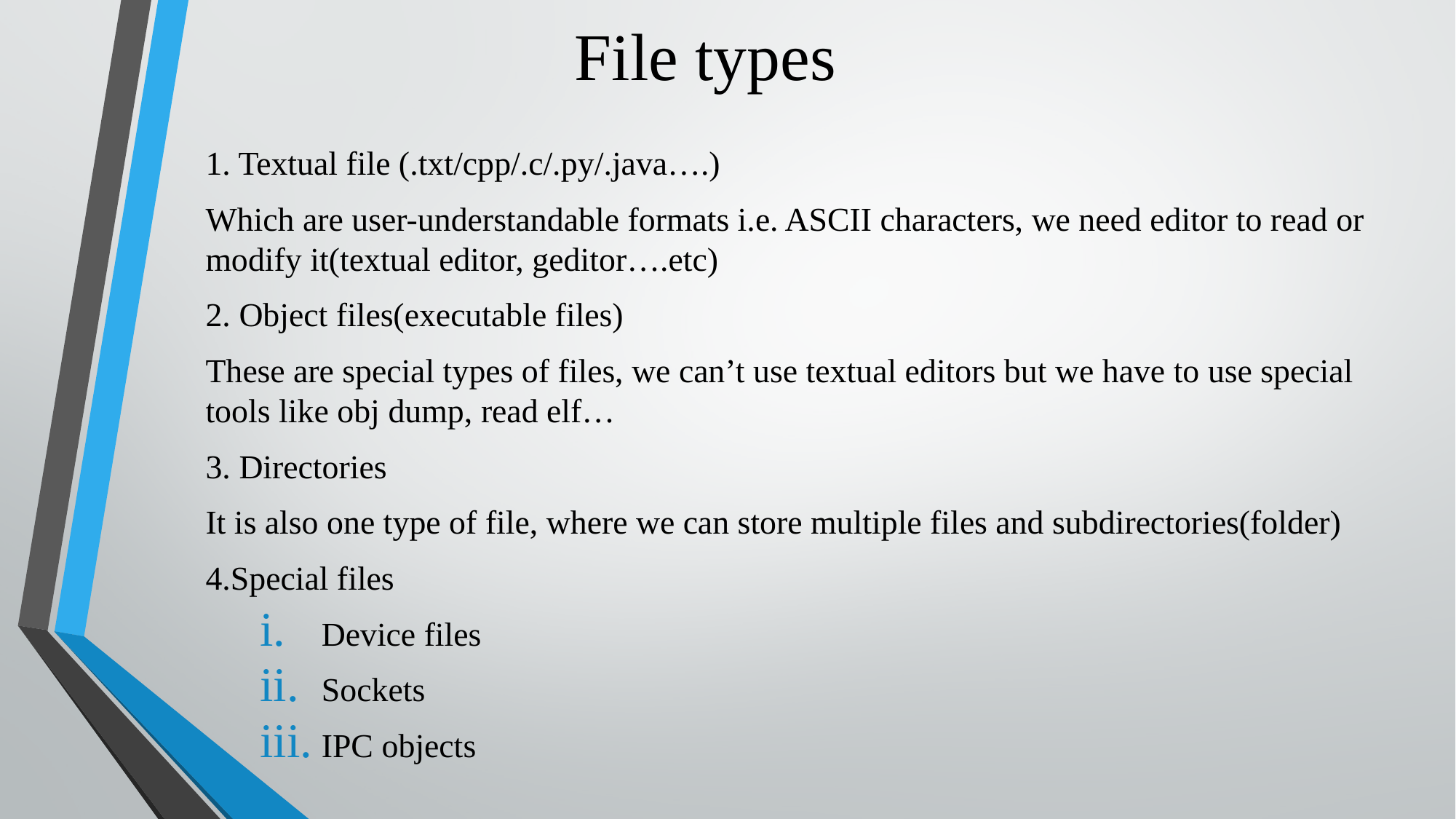

# File types
1. Textual file (.txt/cpp/.c/.py/.java….)
Which are user-understandable formats i.e. ASCII characters, we need editor to read or modify it(textual editor, geditor….etc)
2. Object files(executable files)
These are special types of files, we can’t use textual editors but we have to use special tools like obj dump, read elf…
3. Directories
It is also one type of file, where we can store multiple files and subdirectories(folder)
4.Special files
Device files
Sockets
IPC objects